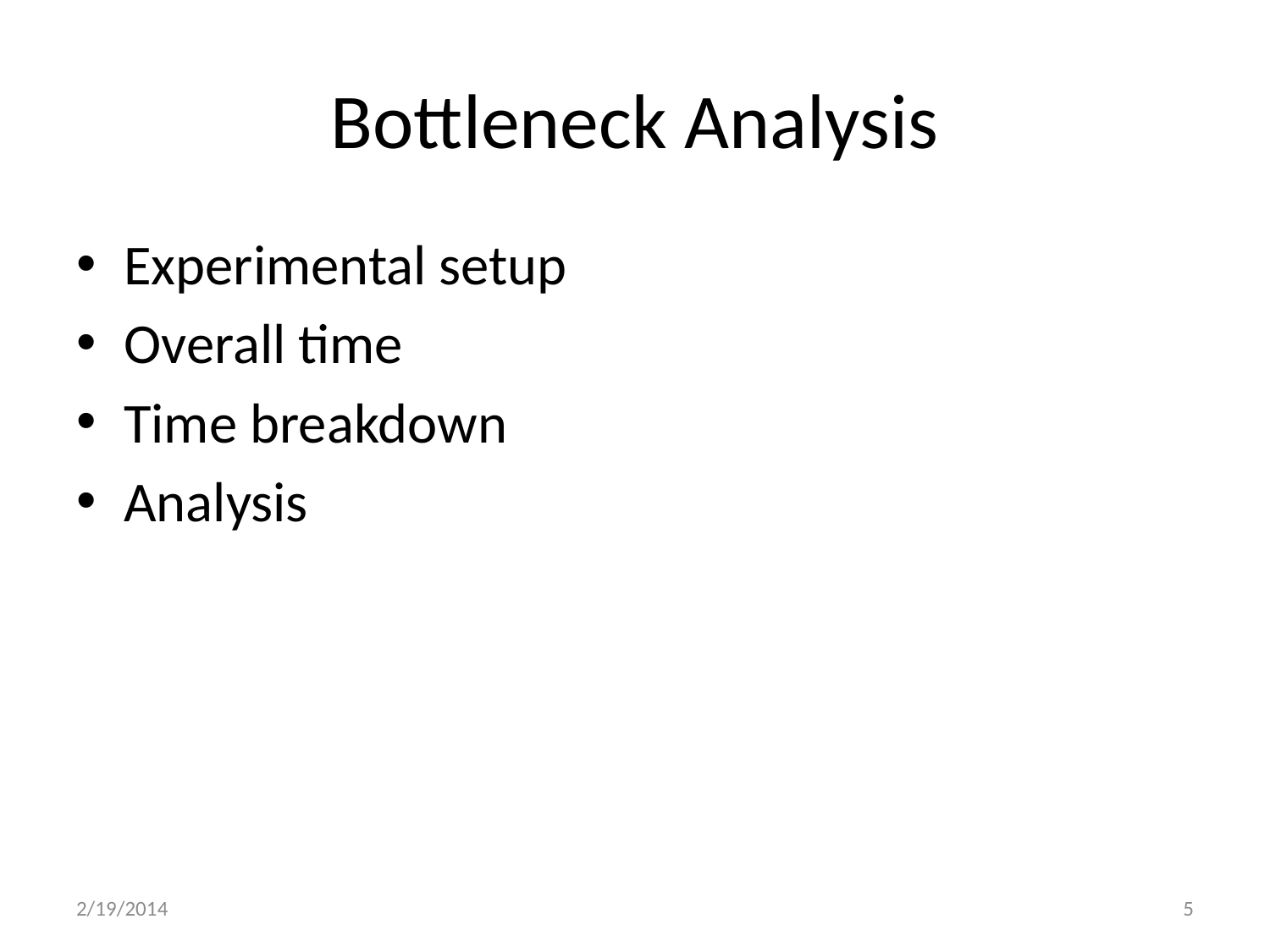

# Bottleneck Analysis
Experimental setup
Overall time
Time breakdown
Analysis

2/19/2014
5